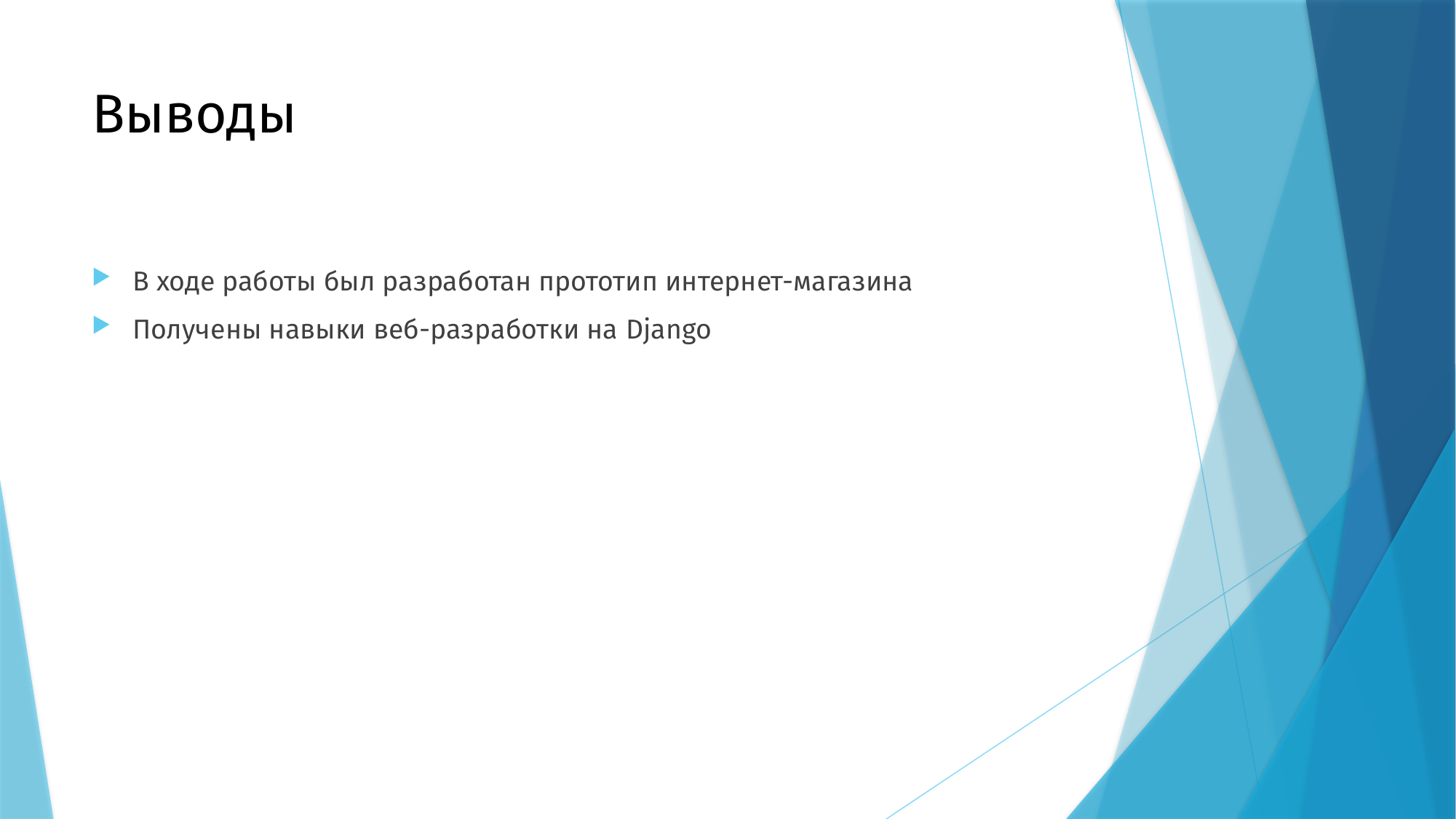

# Выводы
В ходе работы был разработан прототип интернет-магазина
Получены навыки веб-разработки на Django